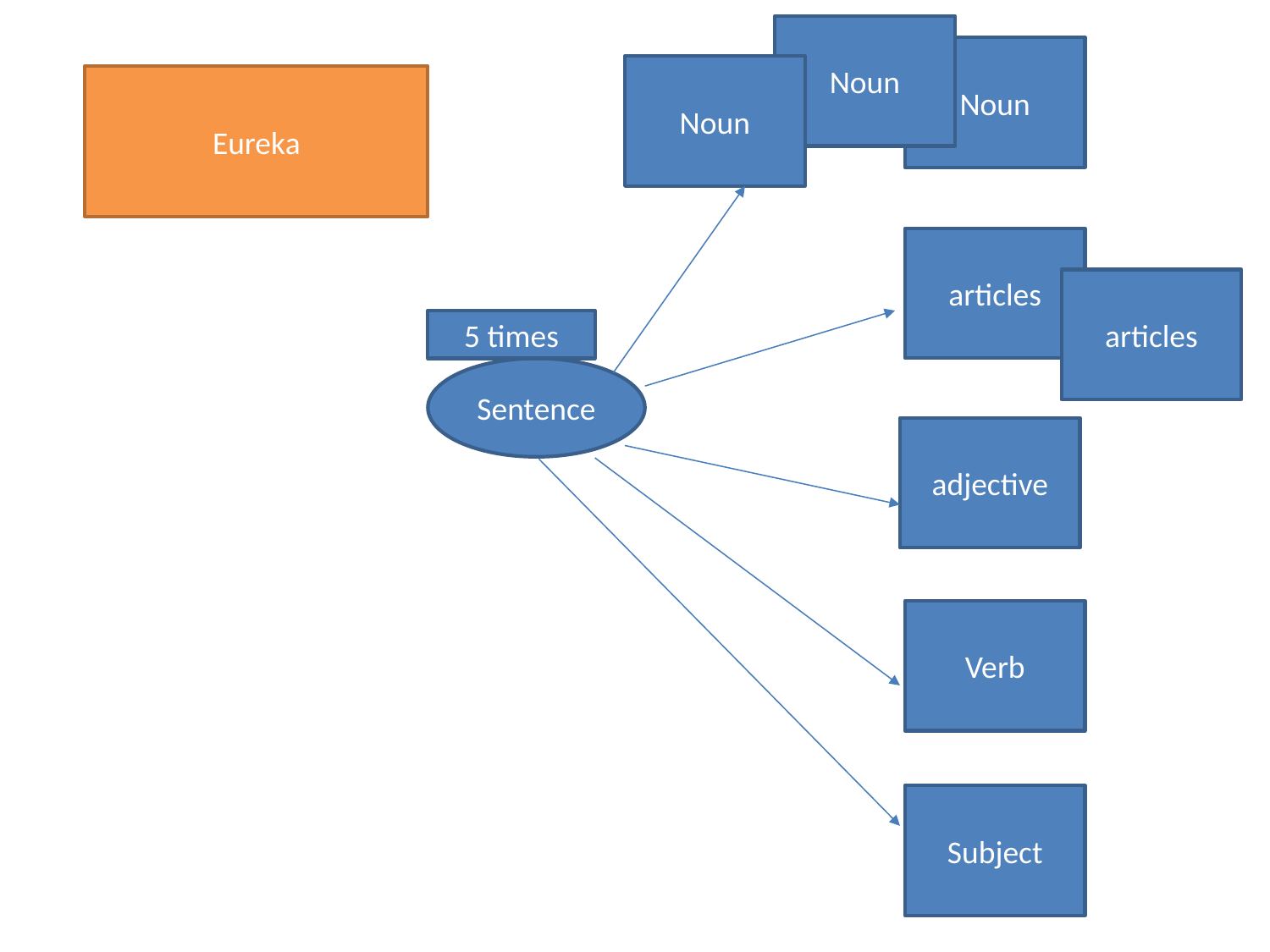

Noun
Noun
Noun
Eureka
articles
articles
5 times
Sentence
adjective
Verb
Subject